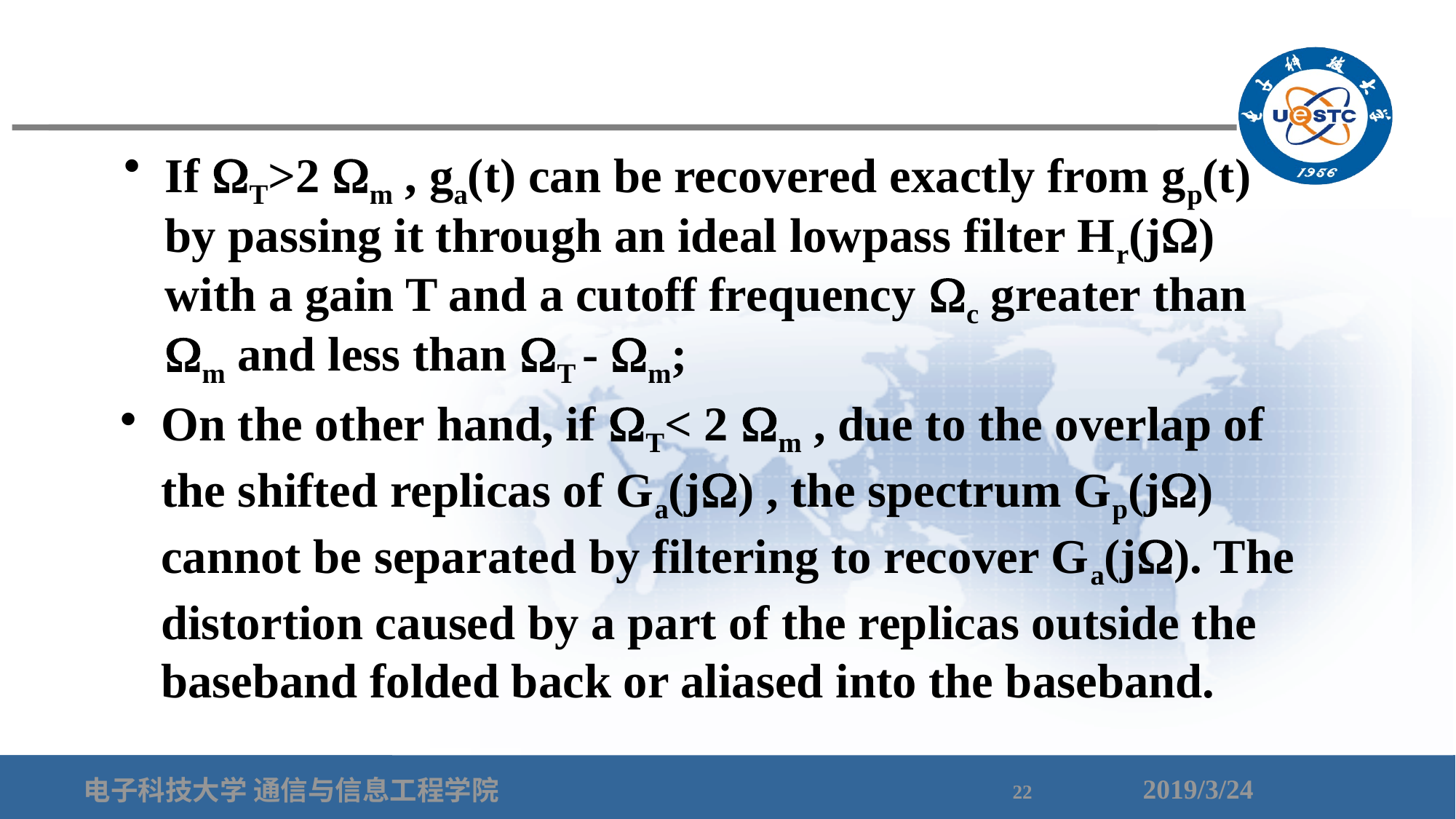

If ΩT>2 Ωm , ga(t) can be recovered exactly from gp(t) by passing it through an ideal lowpass filter Hr(jΩ) with a gain T and a cutoff frequency Ωc greater than Ωm and less than ΩT - Ωm;
On the other hand, if ΩT< 2 Ωm , due to the overlap of the shifted replicas of Ga(jΩ) , the spectrum Gp(jΩ) cannot be separated by filtering to recover Ga(jΩ). The distortion caused by a part of the replicas outside the baseband folded back or aliased into the baseband.